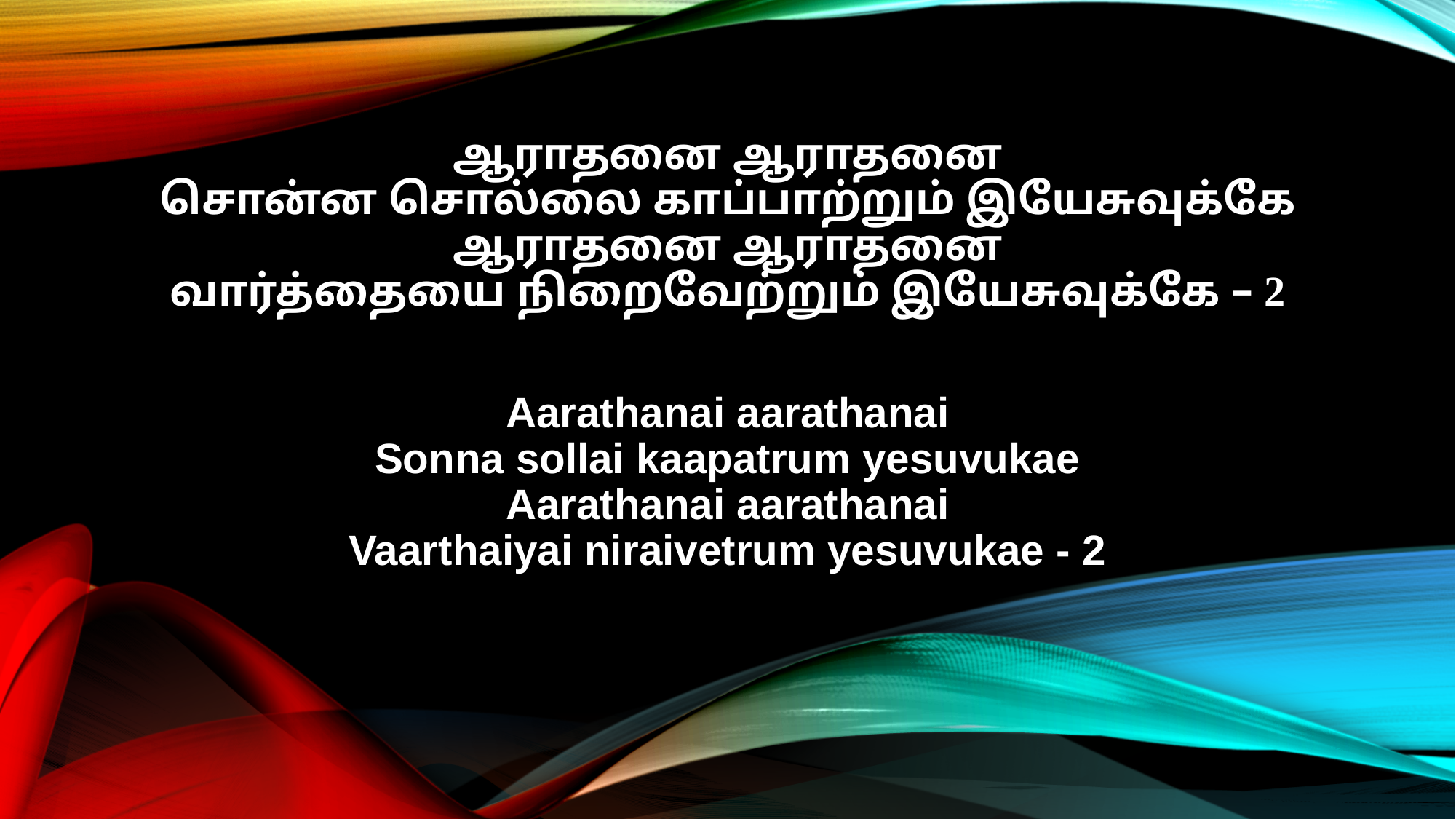

ஆராதனை ஆராதனை
சொன்ன சொல்லை காப்பாற்றும் இயேசுவுக்கே
ஆராதனை ஆராதனை
வார்த்தையை நிறைவேற்றும் இயேசுவுக்கே – 2

Aarathanai aarathanai
Sonna sollai kaapatrum yesuvukae
Aarathanai aarathanai
Vaarthaiyai niraivetrum yesuvukae - 2